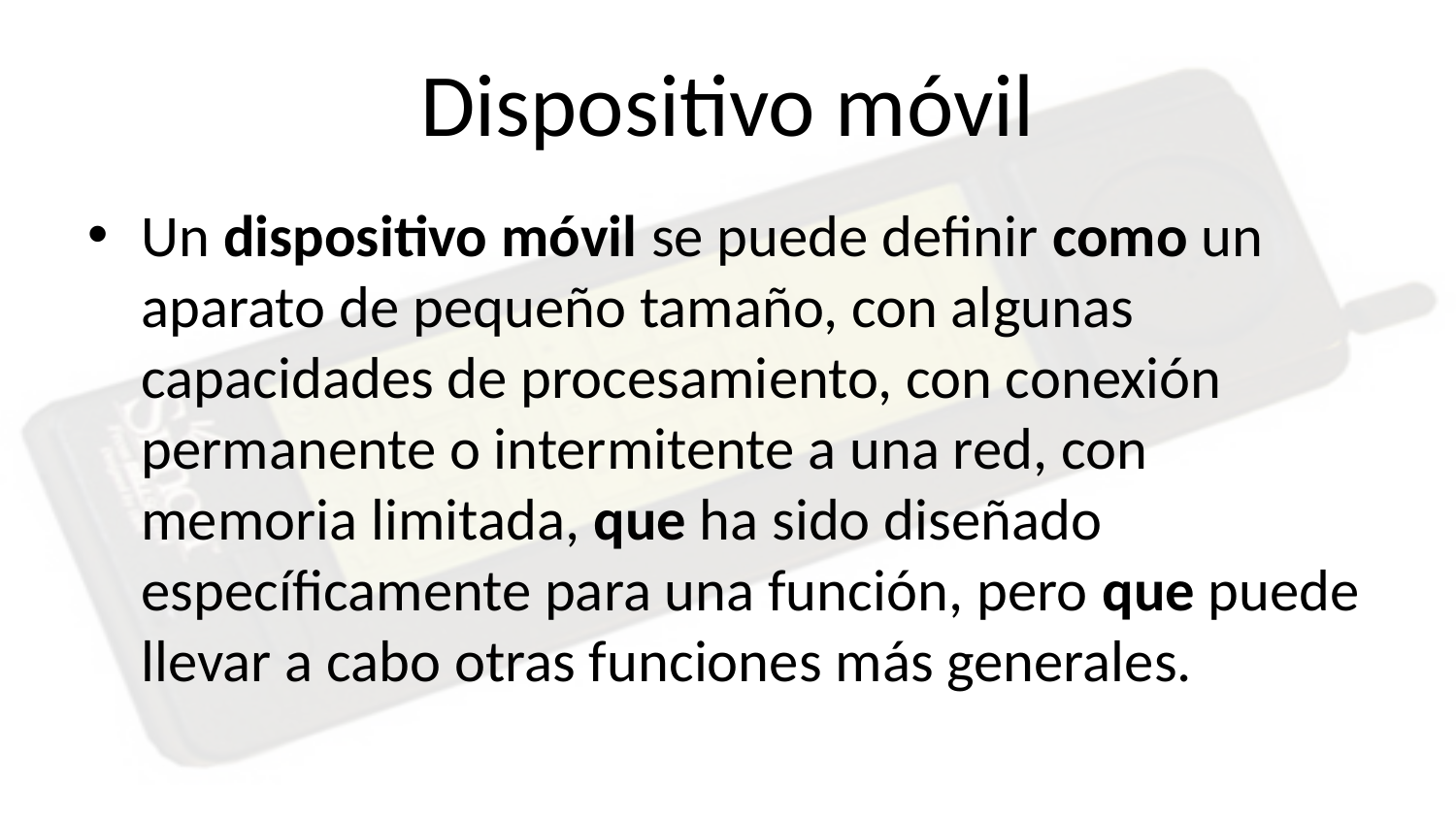

# Dispositivo móvil
Un dispositivo móvil se puede definir como un aparato de pequeño tamaño, con algunas capacidades de procesamiento, con conexión permanente o intermitente a una red, con memoria limitada, que ha sido diseñado específicamente para una función, pero que puede llevar a cabo otras funciones más generales.